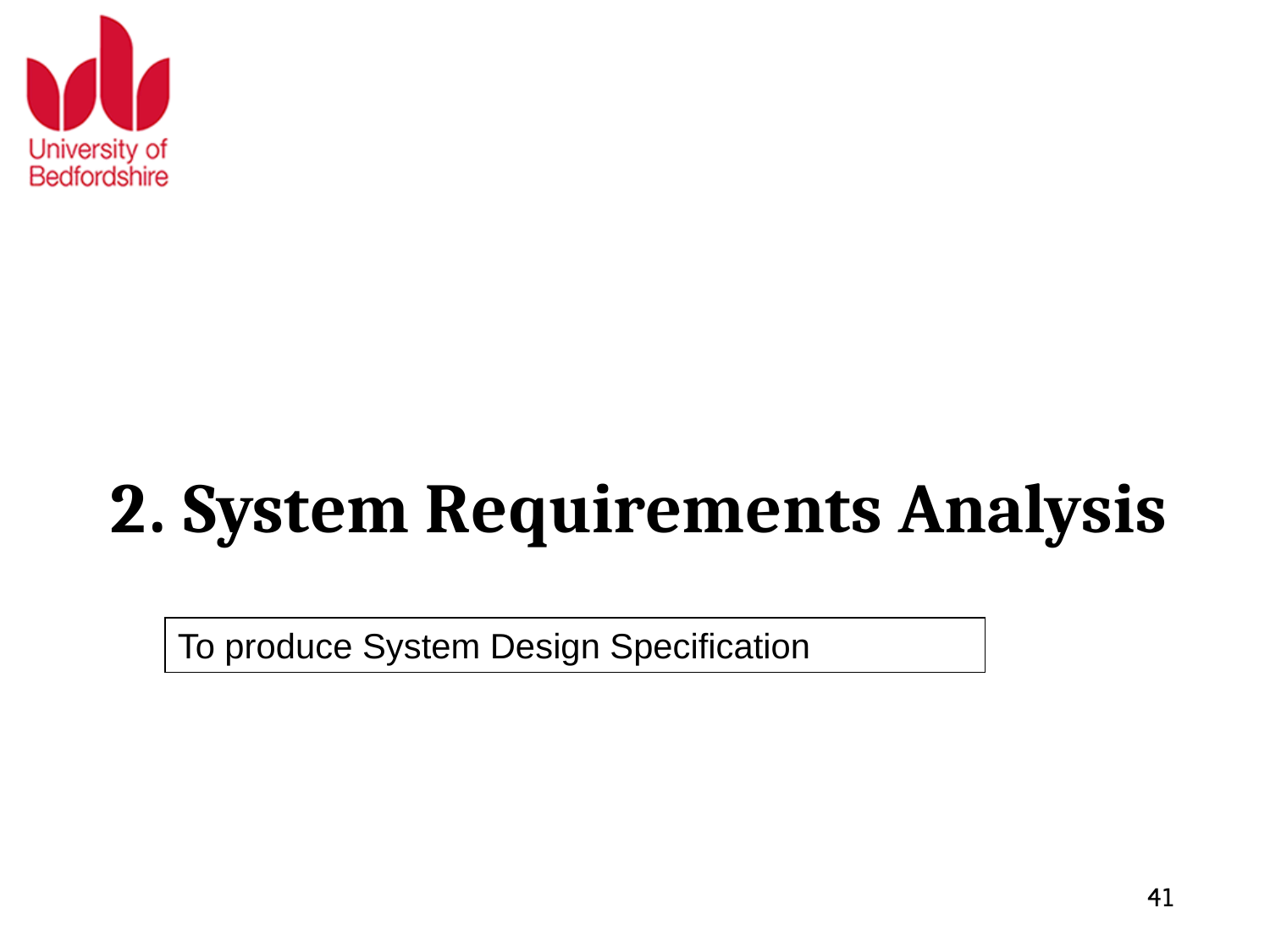

# 2. System Requirements Analysis
To produce System Design Specification